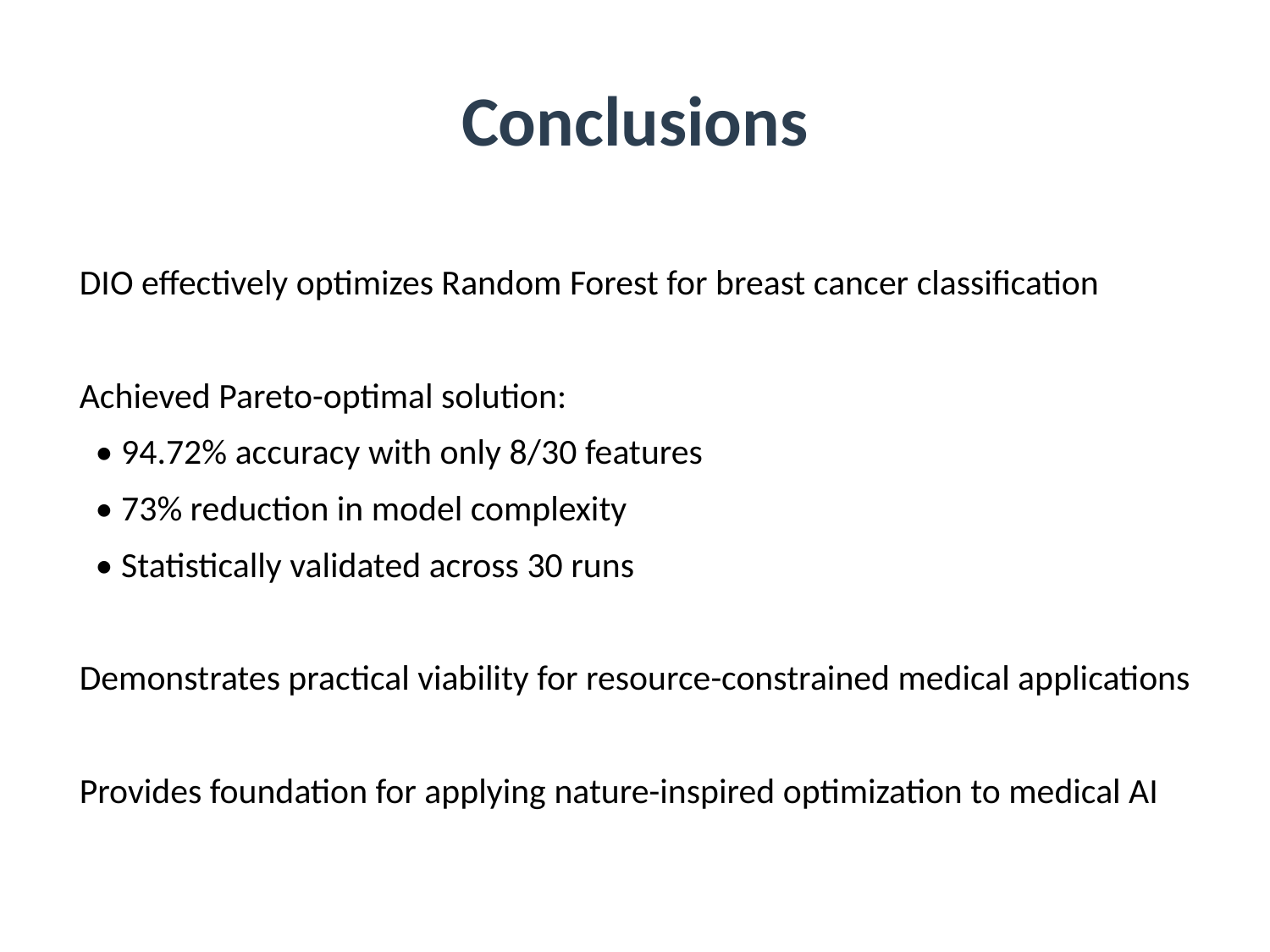

# Conclusions

DIO effectively optimizes Random Forest for breast cancer classification

Achieved Pareto-optimal solution:
  • 94.72% accuracy with only 8/30 features
  • 73% reduction in model complexity
  • Statistically validated across 30 runs

Demonstrates practical viability for resource-constrained medical applications

Provides foundation for applying nature-inspired optimization to medical AI